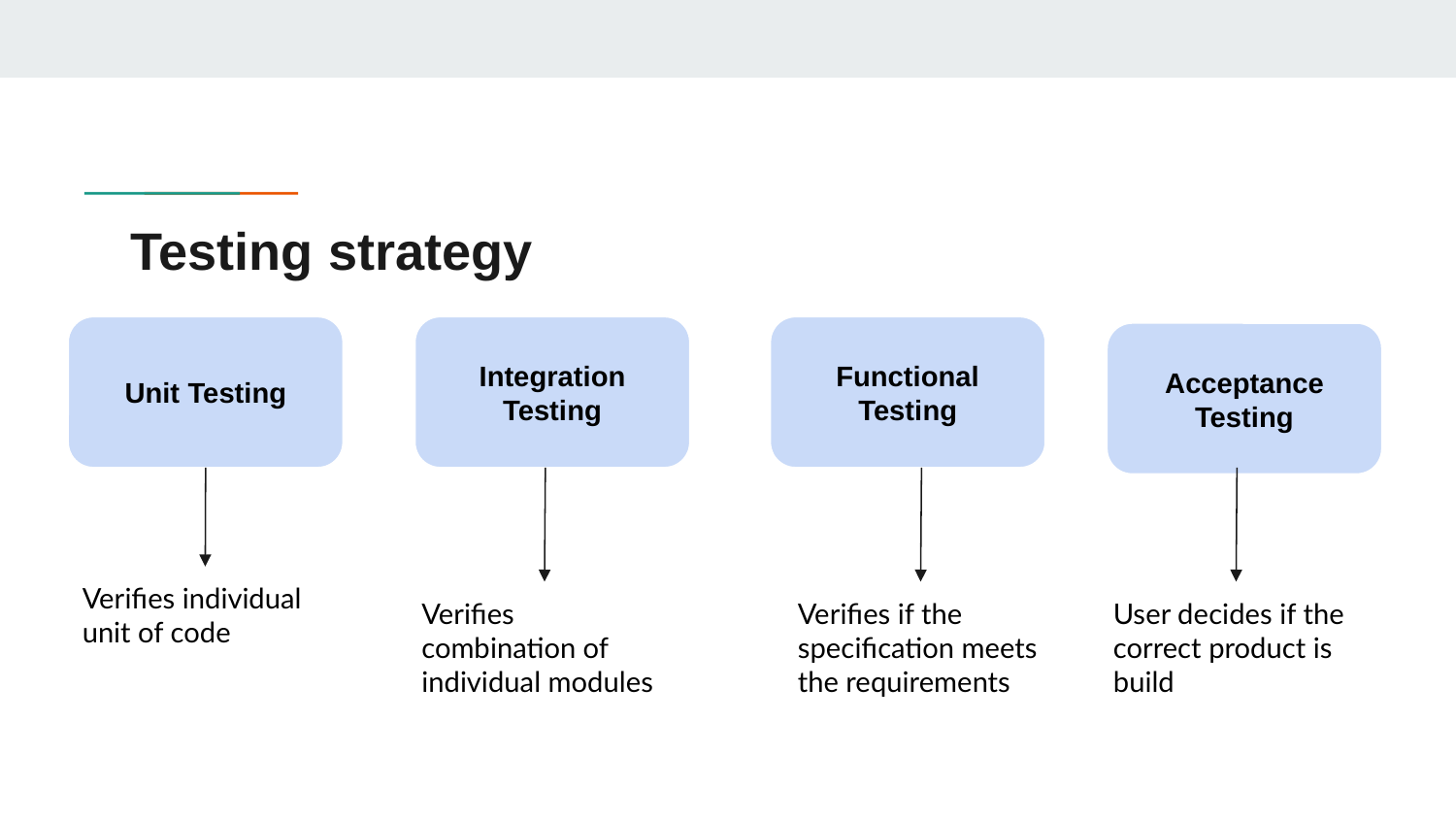

# Testing strategy
Unit Testing
Integration Testing
Functional Testing
Acceptance Testing
Verifies individual unit of code
Verifies combination of individual modules
Verifies if the specification meets the requirements
User decides if the correct product is build